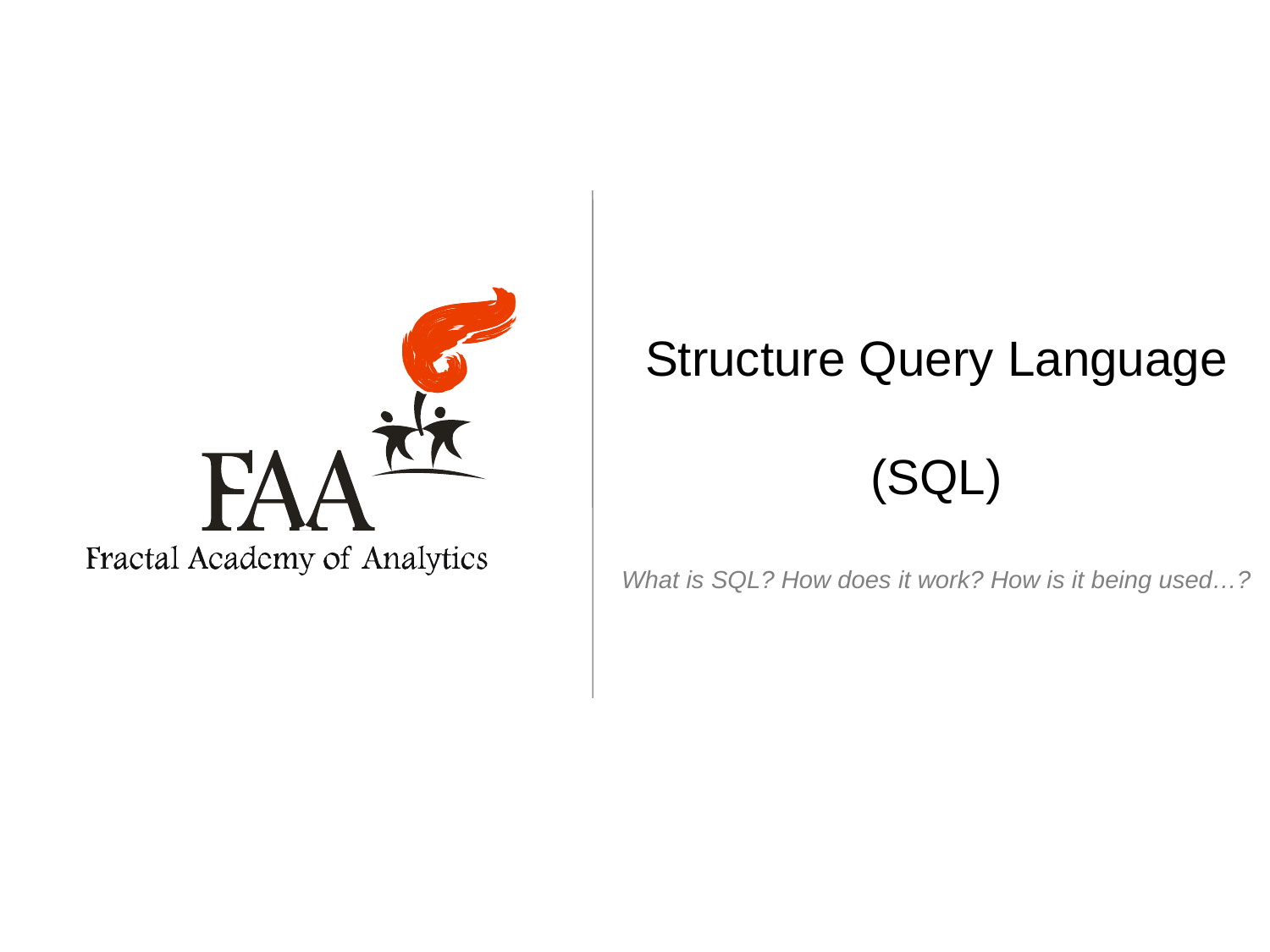

# Structure Query Language (SQL) What is SQL? How does it work? How is it being used…?